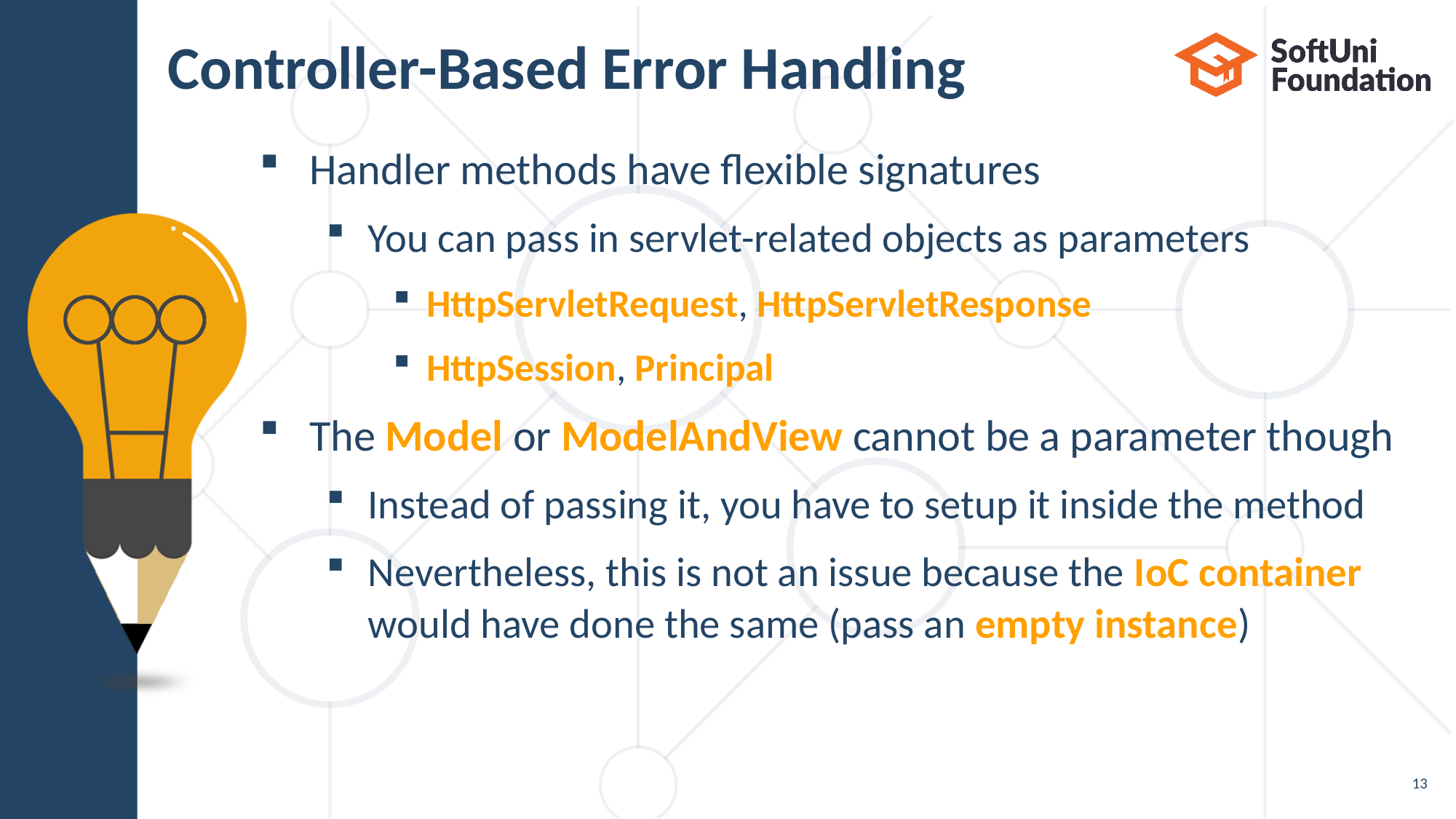

# Controller-Based Error Handling
Handler methods have flexible signatures
You can pass in servlet-related objects as parameters
HttpServletRequest, HttpServletResponse
HttpSession, Principal
The Model or ModelAndView cannot be a parameter though
Instead of passing it, you have to setup it inside the method
Nevertheless, this is not an issue because the IoC container
would have done the same (pass an empty instance)
13